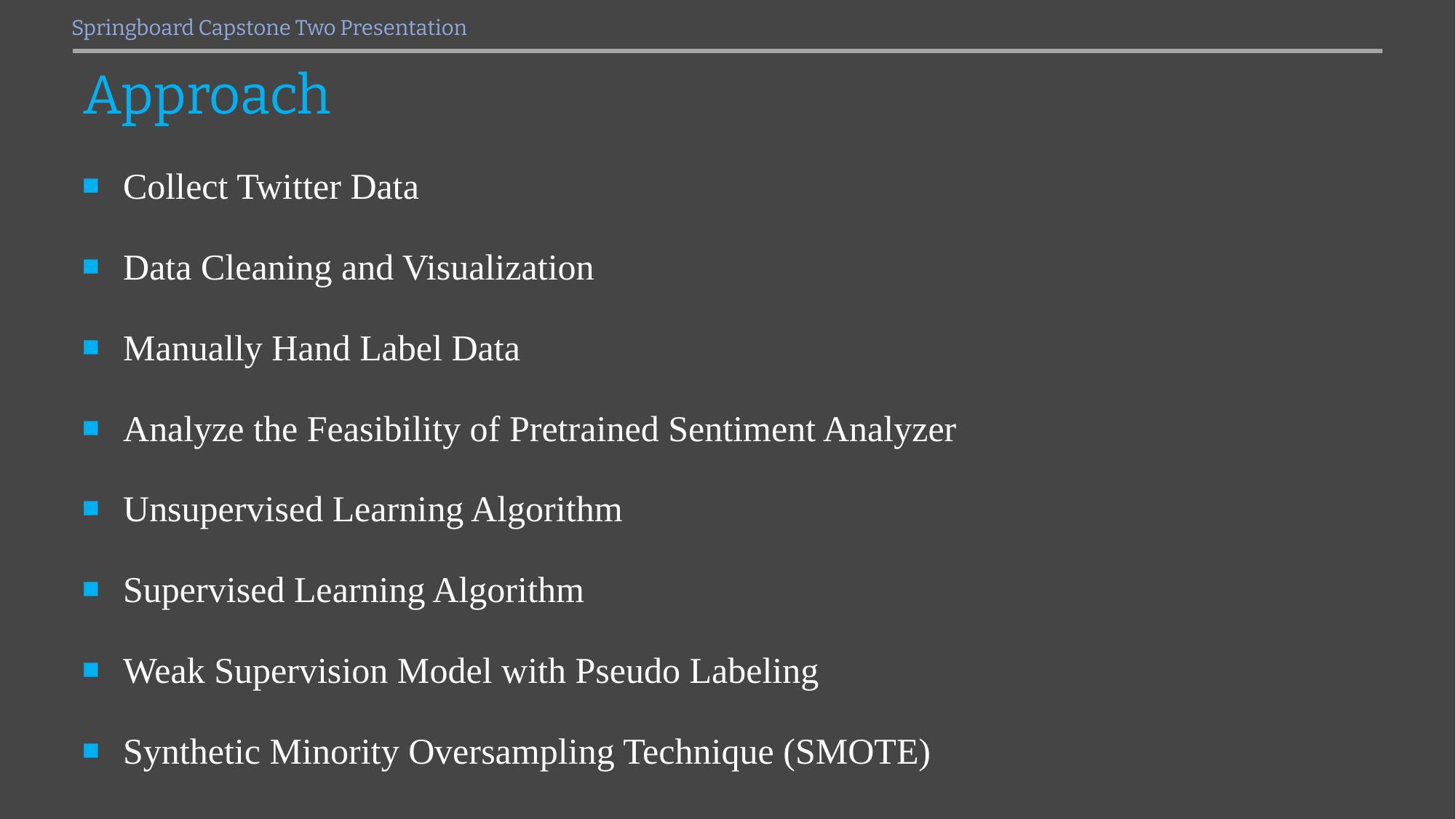

Springboard Capstone Two Presentation
# Approach
Collect Twitter Data
Data Cleaning and Visualization
Manually Hand Label Data
Analyze the Feasibility of Pretrained Sentiment Analyzer
Unsupervised Learning Algorithm
Supervised Learning Algorithm
Weak Supervision Model with Pseudo Labeling
Synthetic Minority Oversampling Technique (SMOTE)